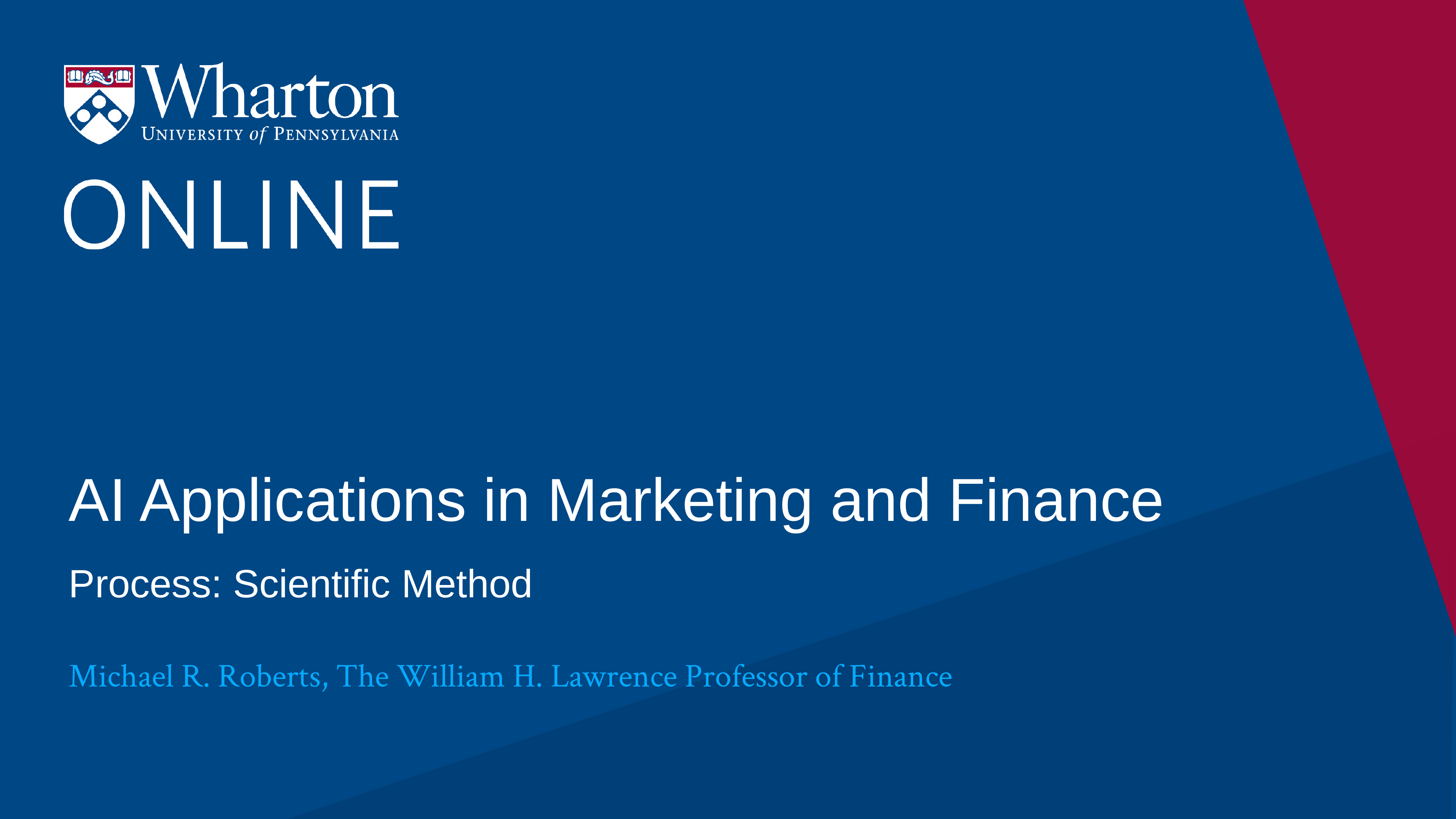

# AI Applications in Marketing and Finance
Process: Scientific Method
Michael R. Roberts, The William H. Lawrence Professor of Finance